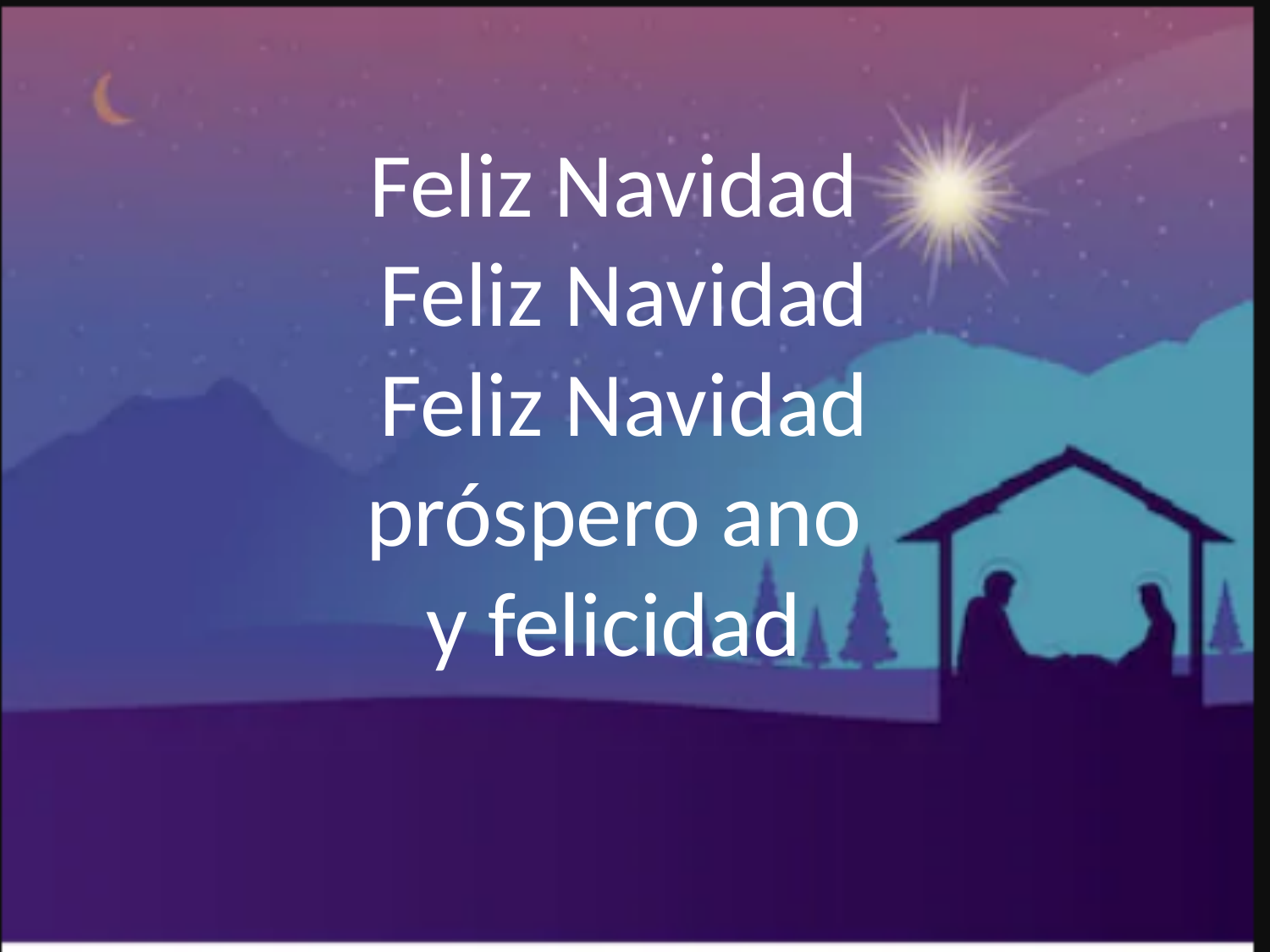

Feliz Navidad
 Feliz Navidad
 Feliz Navidad
 próspero ano
y felicidad